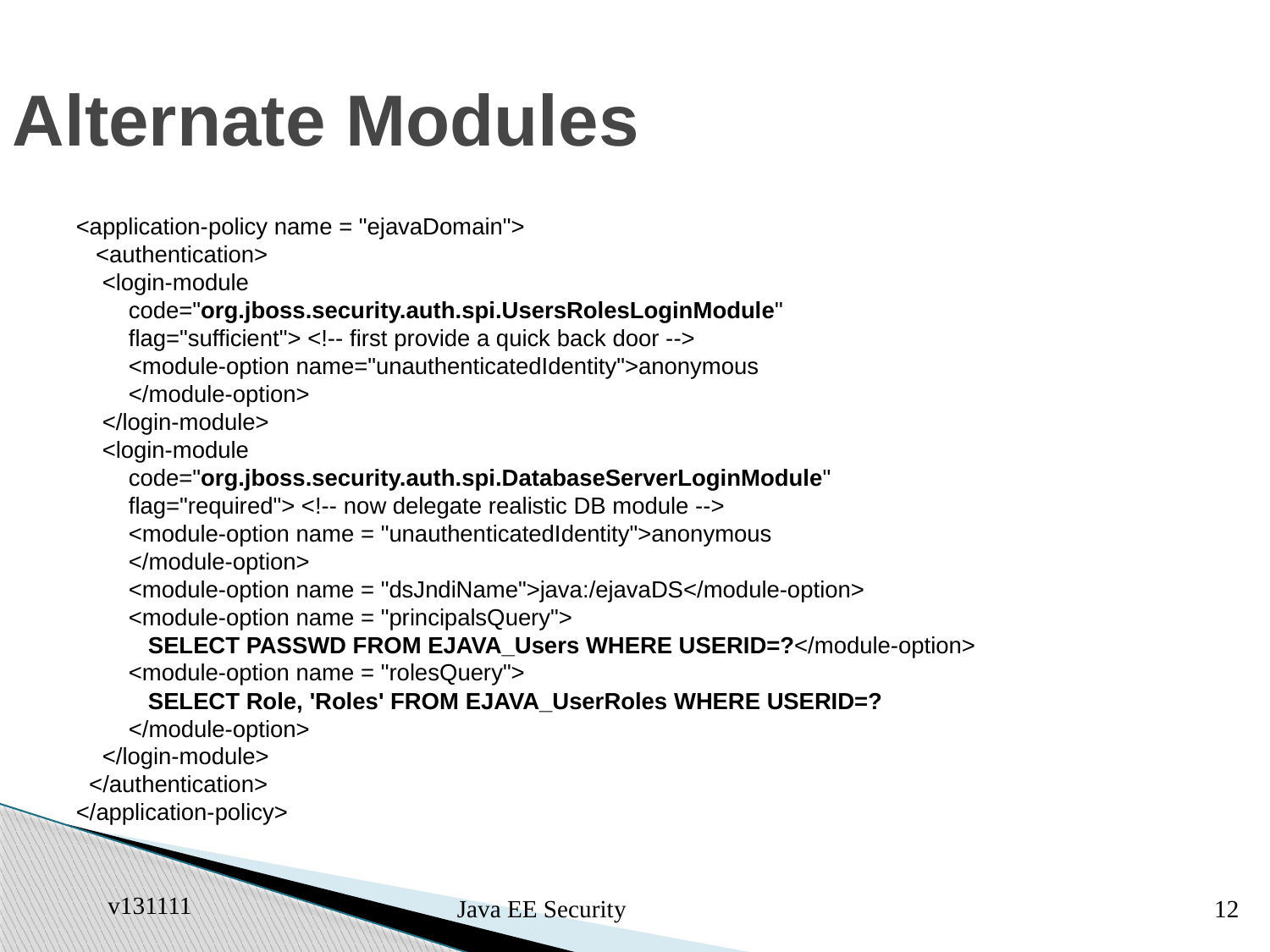

# Alternate Modules
<application-policy name = "ejavaDomain">
   <authentication>
    <login-module
        code="org.jboss.security.auth.spi.UsersRolesLoginModule"
        flag="sufficient"> <!-- first provide a quick back door -->
        <module-option name="unauthenticatedIdentity">anonymous
        </module-option>
    </login-module>
    <login-module
        code="org.jboss.security.auth.spi.DatabaseServerLoginModule"
        flag="required"> <!-- now delegate realistic DB module -->
        <module-option name = "unauthenticatedIdentity">anonymous
        </module-option>
        <module-option name = "dsJndiName">java:/ejavaDS</module-option>
        <module-option name = "principalsQuery">
           SELECT PASSWD FROM EJAVA_Users WHERE USERID=?</module-option>
        <module-option name = "rolesQuery">
           SELECT Role, 'Roles' FROM EJAVA_UserRoles WHERE USERID=?
        </module-option>
    </login-module>
  </authentication>
</application-policy>
v131111
Java EE Security
12